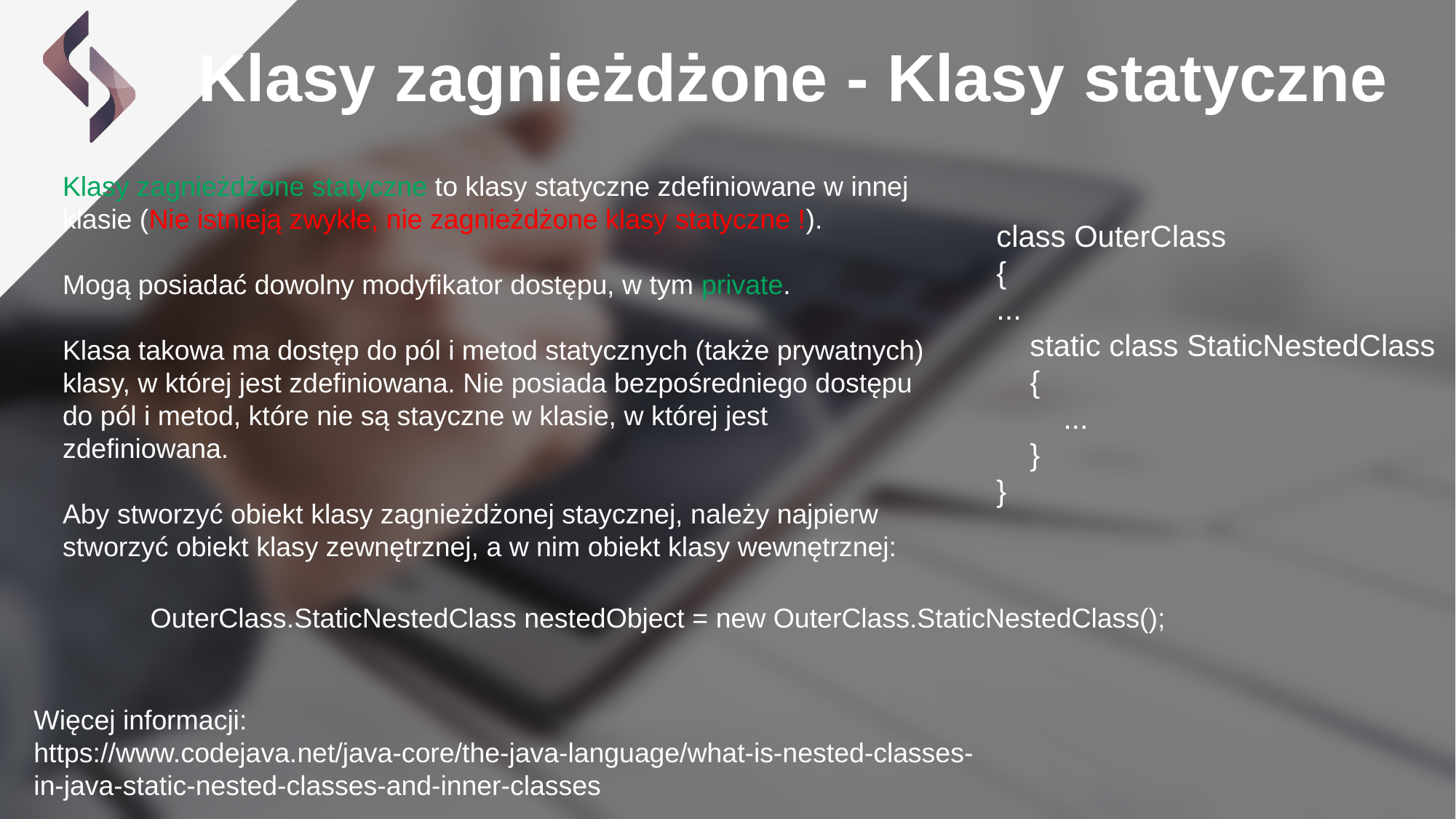

Klasy zagnieżdżone - Klasy statyczne
Klasy zagnieżdżone statyczne to klasy statyczne zdefiniowane w innej klasie (Nie istnieją zwykłe, nie zagnieżdżone klasy statyczne !).

Mogą posiadać dowolny modyfikator dostępu, w tym private.

Klasa takowa ma dostęp do pól i metod statycznych (także prywatnych) klasy, w której jest zdefiniowana. Nie posiada bezpośredniego dostępu do pól i metod, które nie są stayczne w klasie, w której jest zdefiniowana.

Aby stworzyć obiekt klasy zagnieżdżonej staycznej, należy najpierw stworzyć obiekt klasy zewnętrznej, a w nim obiekt klasy wewnętrznej:

class OuterClass
{
...
    static class StaticNestedClass
    {
        ...
    }
}

OuterClass.StaticNestedClass nestedObject = new OuterClass.StaticNestedClass();
Więcej informacji:
https://www.codejava.net/java-core/the-java-language/what-is-nested-classes-in-java-static-nested-classes-and-inner-classes